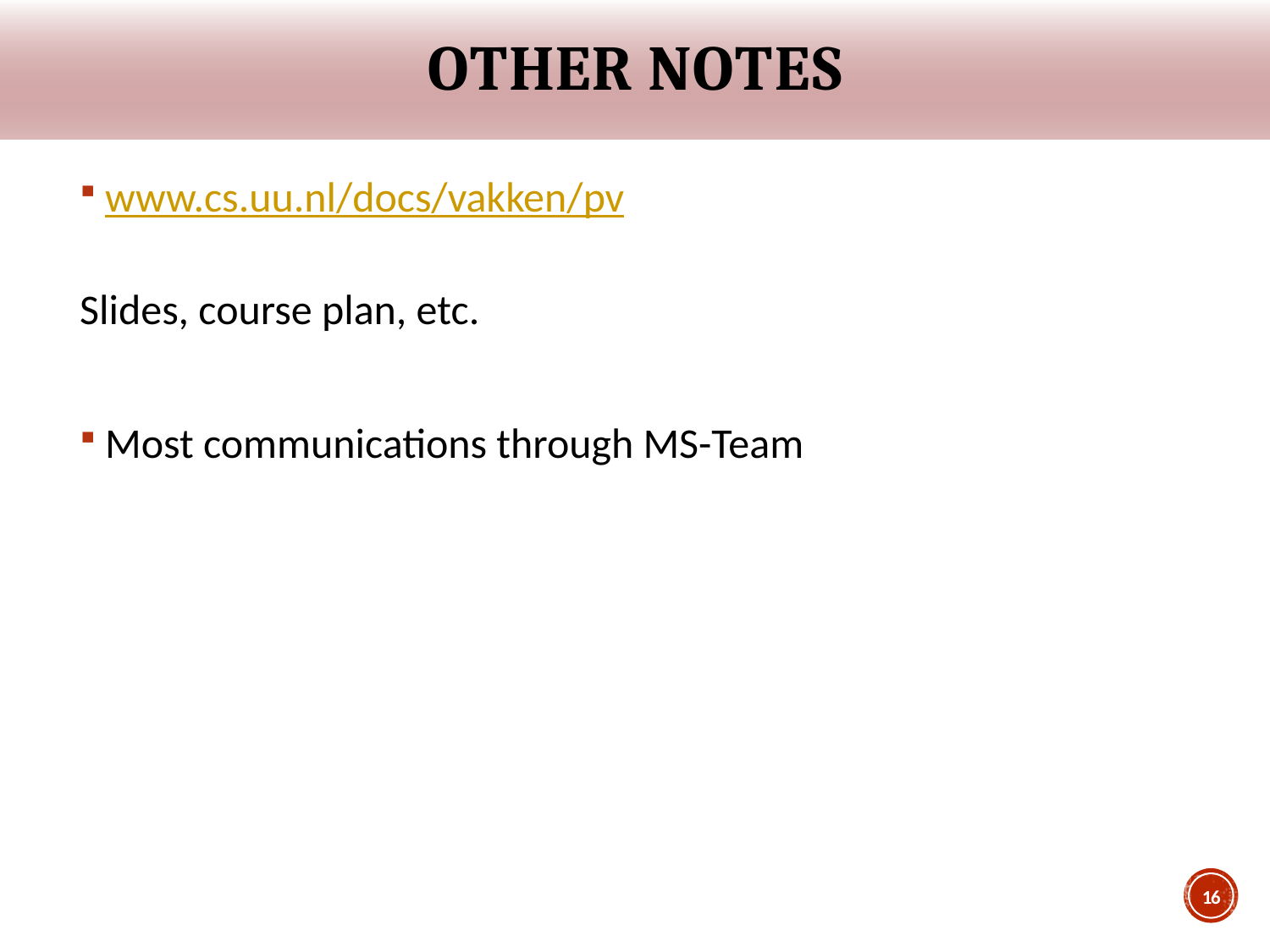

# Other notes
www.cs.uu.nl/docs/vakken/pv
Slides, course plan, etc.

Most communications through MS-Team

16